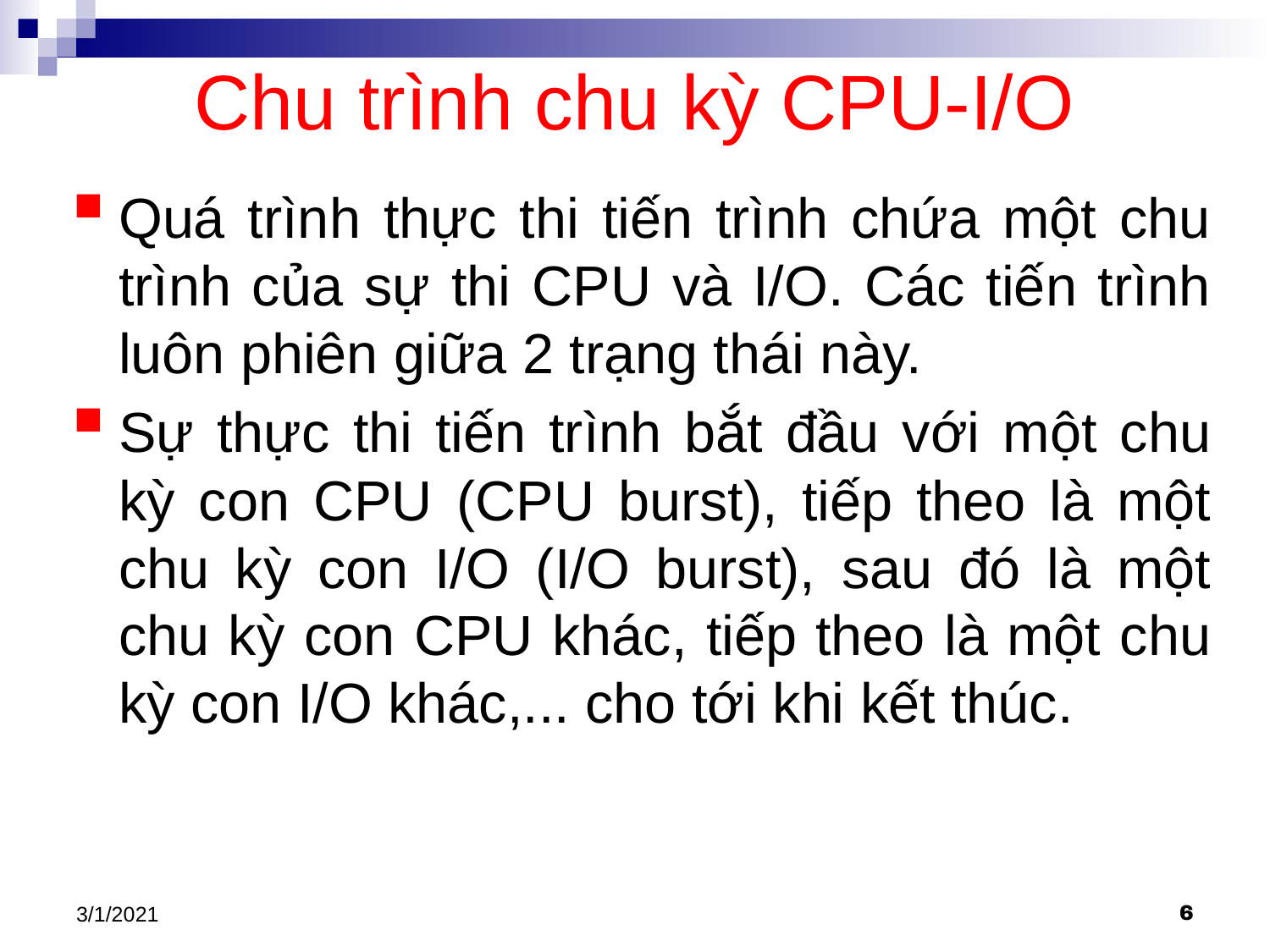

# Chu trình chu kỳ CPU-I/O
Quá trình thực thi tiến trình chứa một chu trình của sự thi CPU và I/O. Các tiến trình luôn phiên giữa 2 trạng thái này.
Sự thực thi tiến trình bắt đầu với một chu kỳ con CPU (CPU burst), tiếp theo là một chu kỳ con I/O (I/O burst), sau đó là một chu kỳ con CPU khác, tiếp theo là một chu kỳ con I/O khác,... cho tới khi kết thúc.
3/1/2021
6